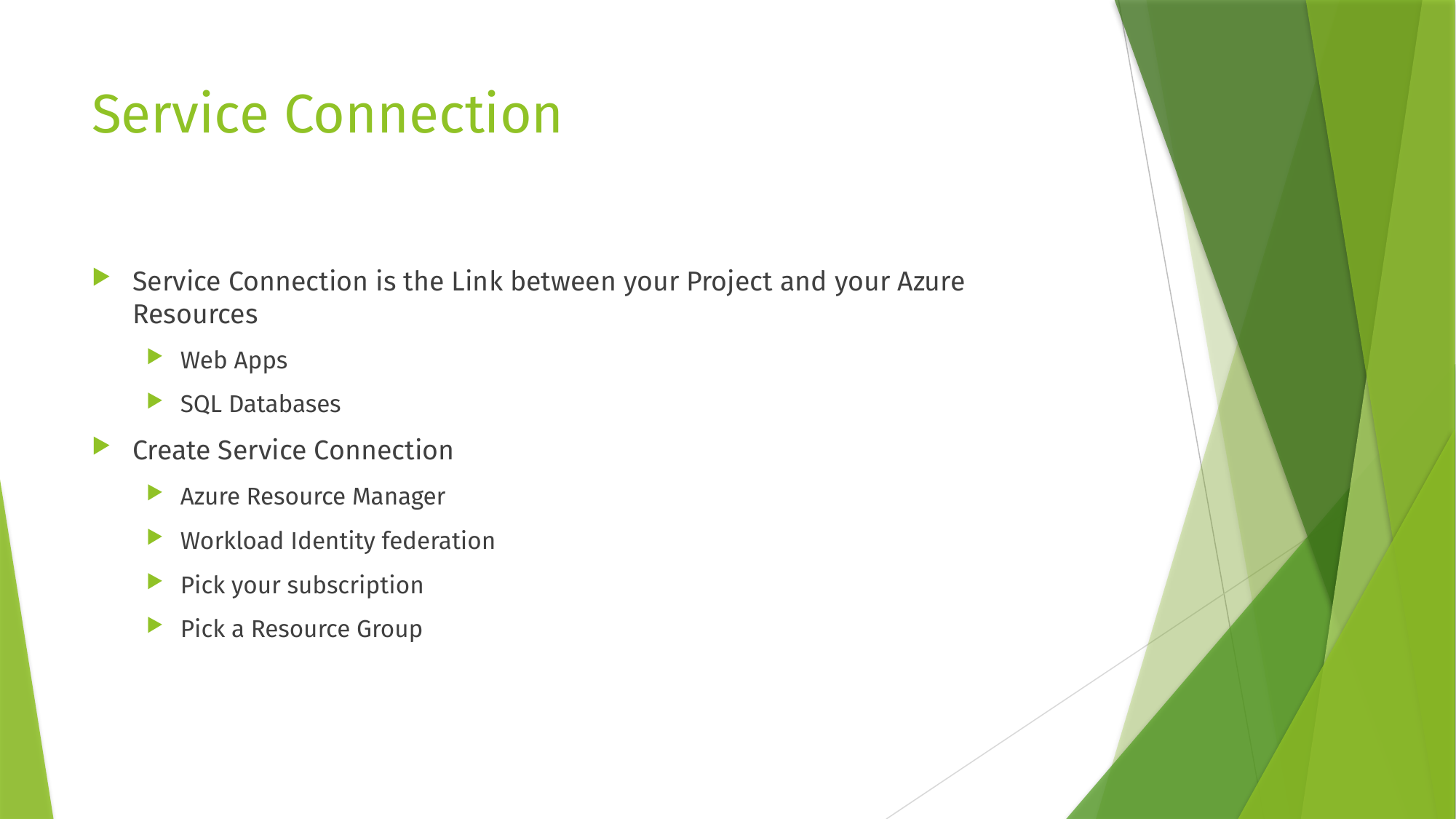

# Service Connection
Service Connection is the Link between your Project and your Azure Resources
Web Apps
SQL Databases
Create Service Connection
Azure Resource Manager
Workload Identity federation
Pick your subscription
Pick a Resource Group